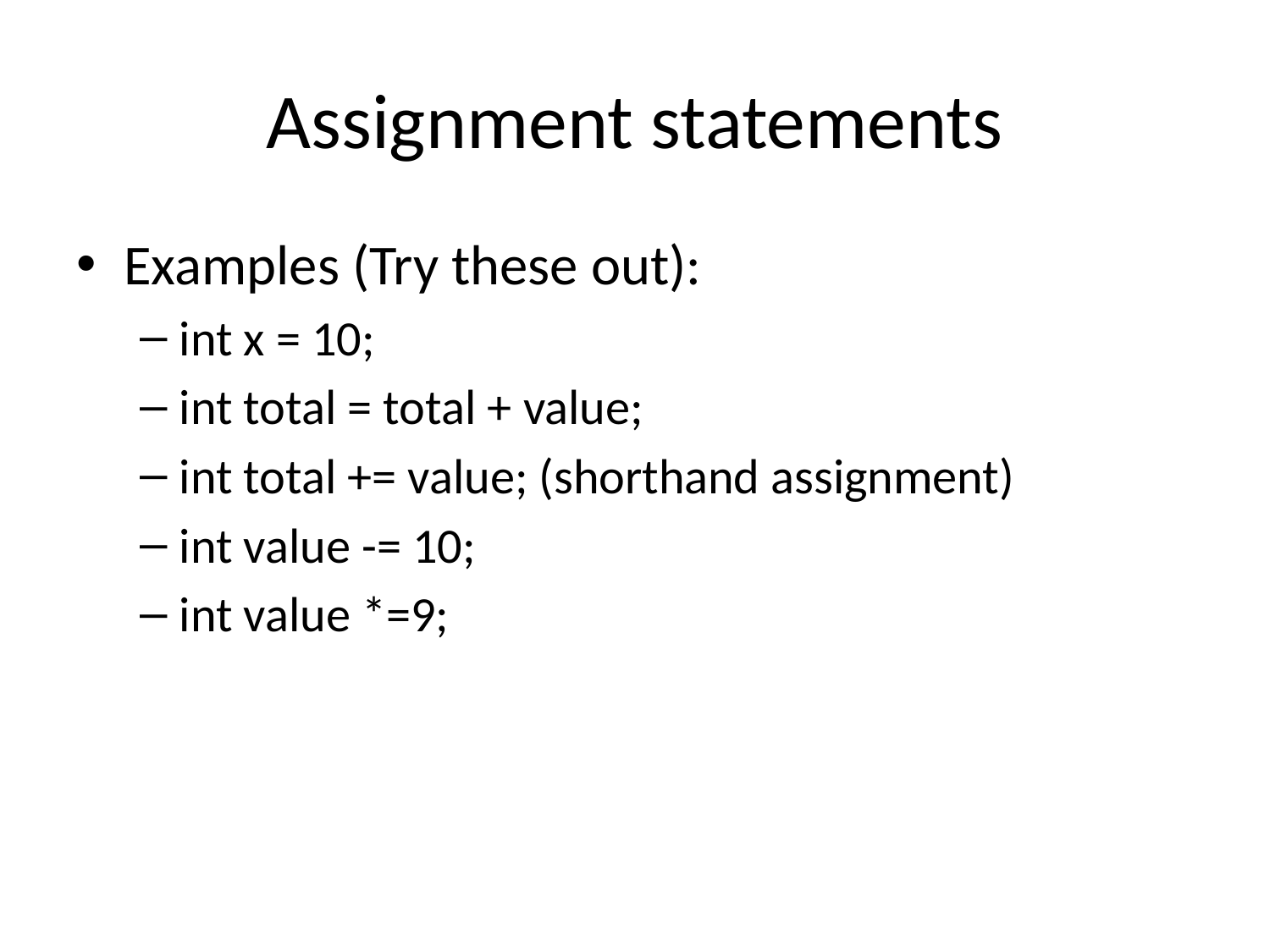

# Assignment statements
Examples (Try these out):
int x = 10;
int total = total + value;
int total += value; (shorthand assignment)
int value -= 10;
int value *=9;